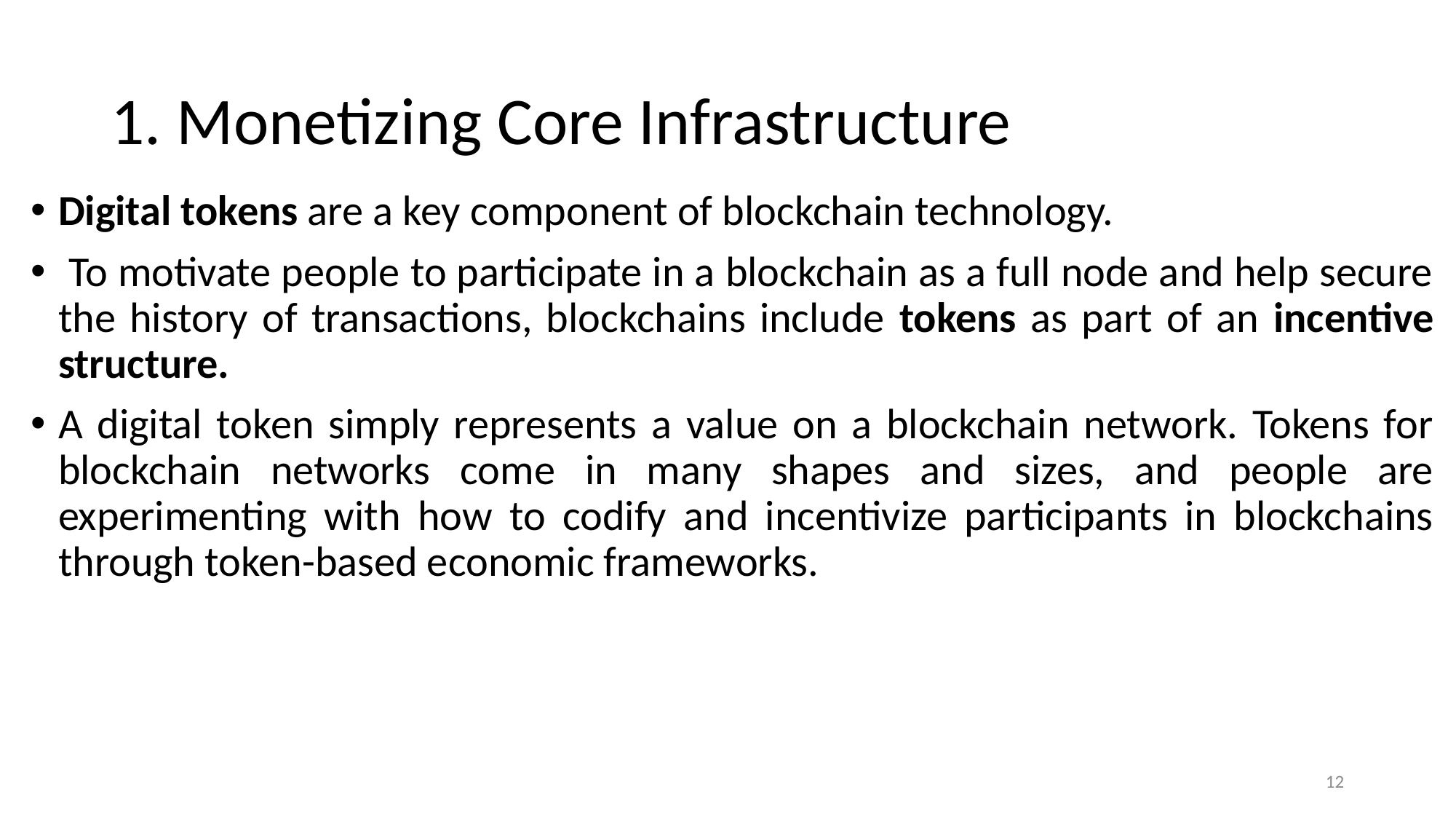

# 1. Monetizing Core Infrastructure
Digital tokens are a key component of blockchain technology.
 To motivate people to participate in a blockchain as a full node and help secure the history of transactions, blockchains include tokens as part of an incentive structure.
A digital token simply represents a value on a blockchain network. Tokens for blockchain networks come in many shapes and sizes, and people are experimenting with how to codify and incentivize participants in blockchains through token-based economic frameworks.
12